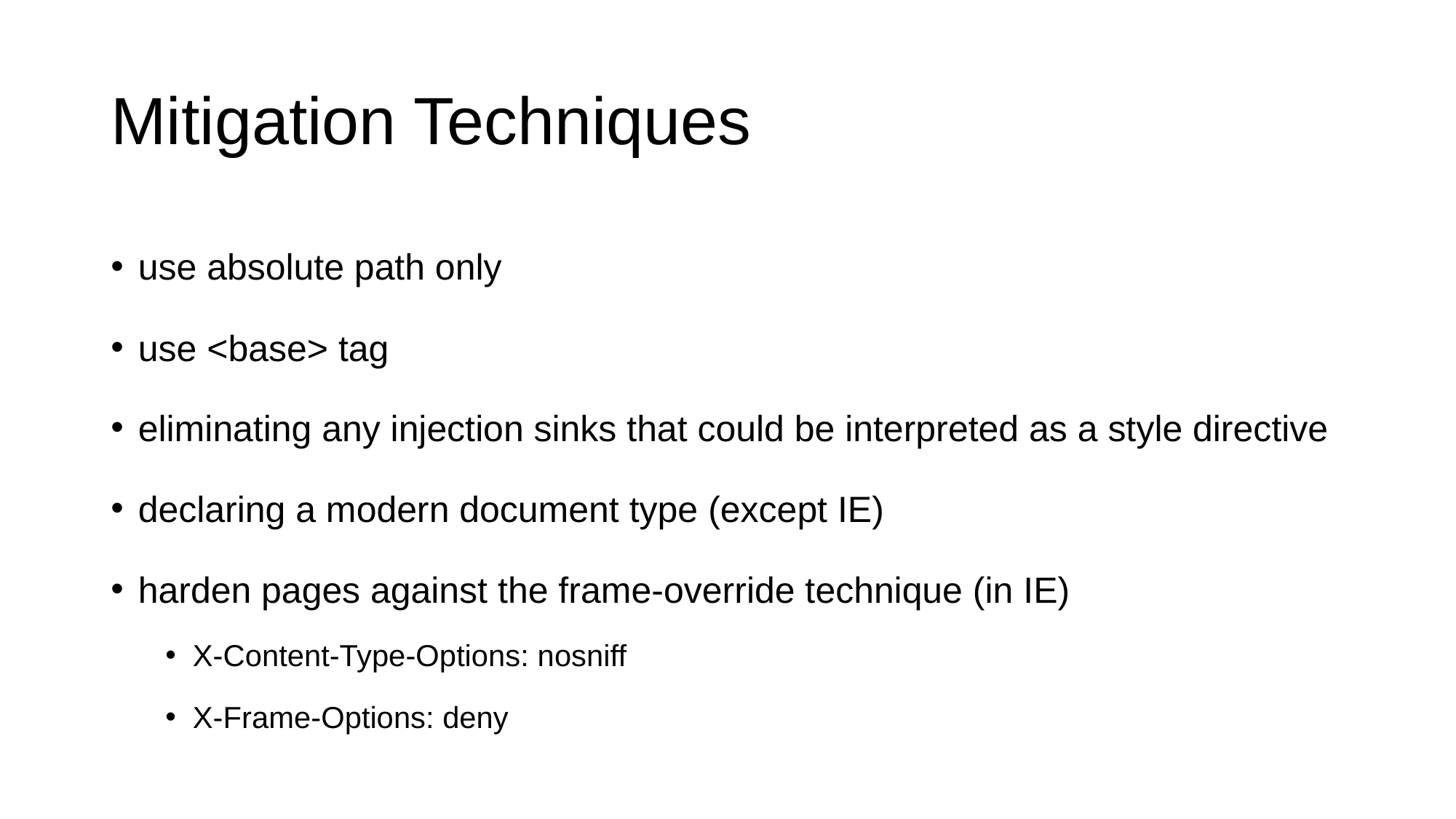

# Mitigation Techniques
use absolute path only
use <base> tag
eliminating any injection sinks that could be interpreted as a style directive
declaring a modern document type (except IE)
harden pages against the frame-override technique (in IE)
X-Content-Type-Options: nosniff
X-Frame-Options: deny